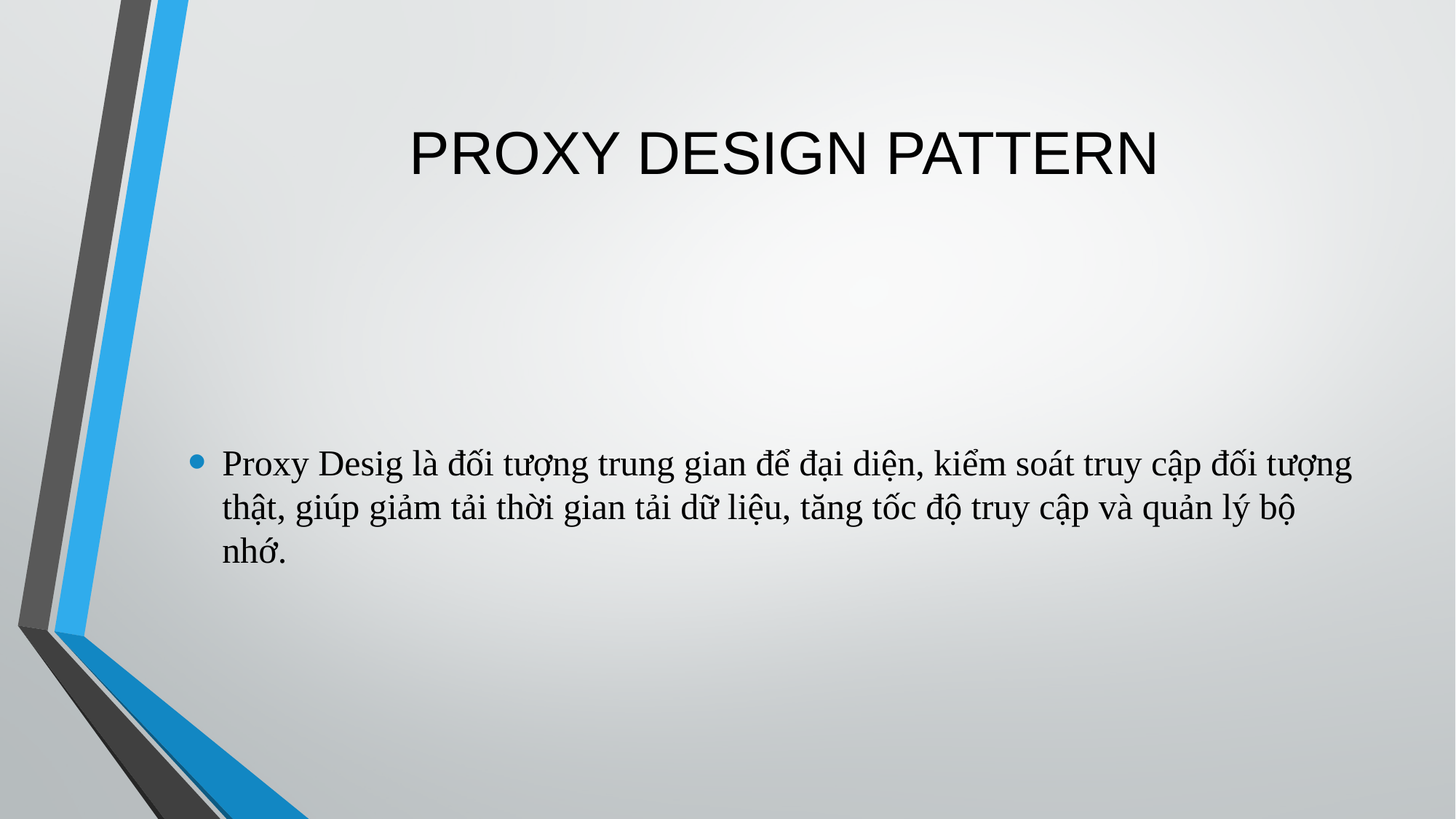

# PROXY DESIGN PATTERN
Proxy Desig là đối tượng trung gian để đại diện, kiểm soát truy cập đối tượng thật, giúp giảm tải thời gian tải dữ liệu, tăng tốc độ truy cập và quản lý bộ nhớ.